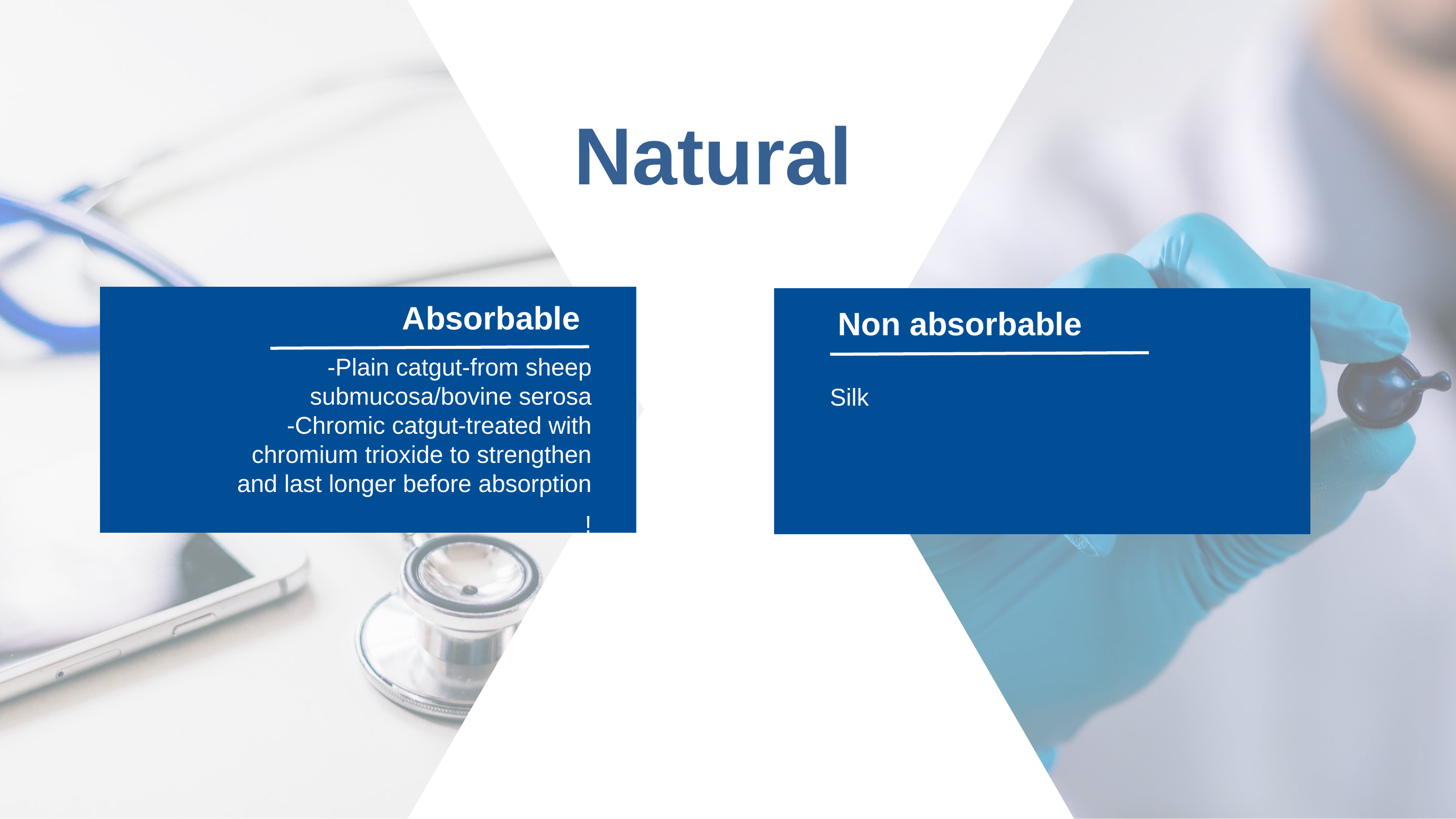

Natural

 Absorbable
Non absorbable
-Plain catgut-from sheep submucosa/bovine serosa
-Chromic catgut-treated with chromium trioxide to strengthen and last longer before absorption
!
Silk